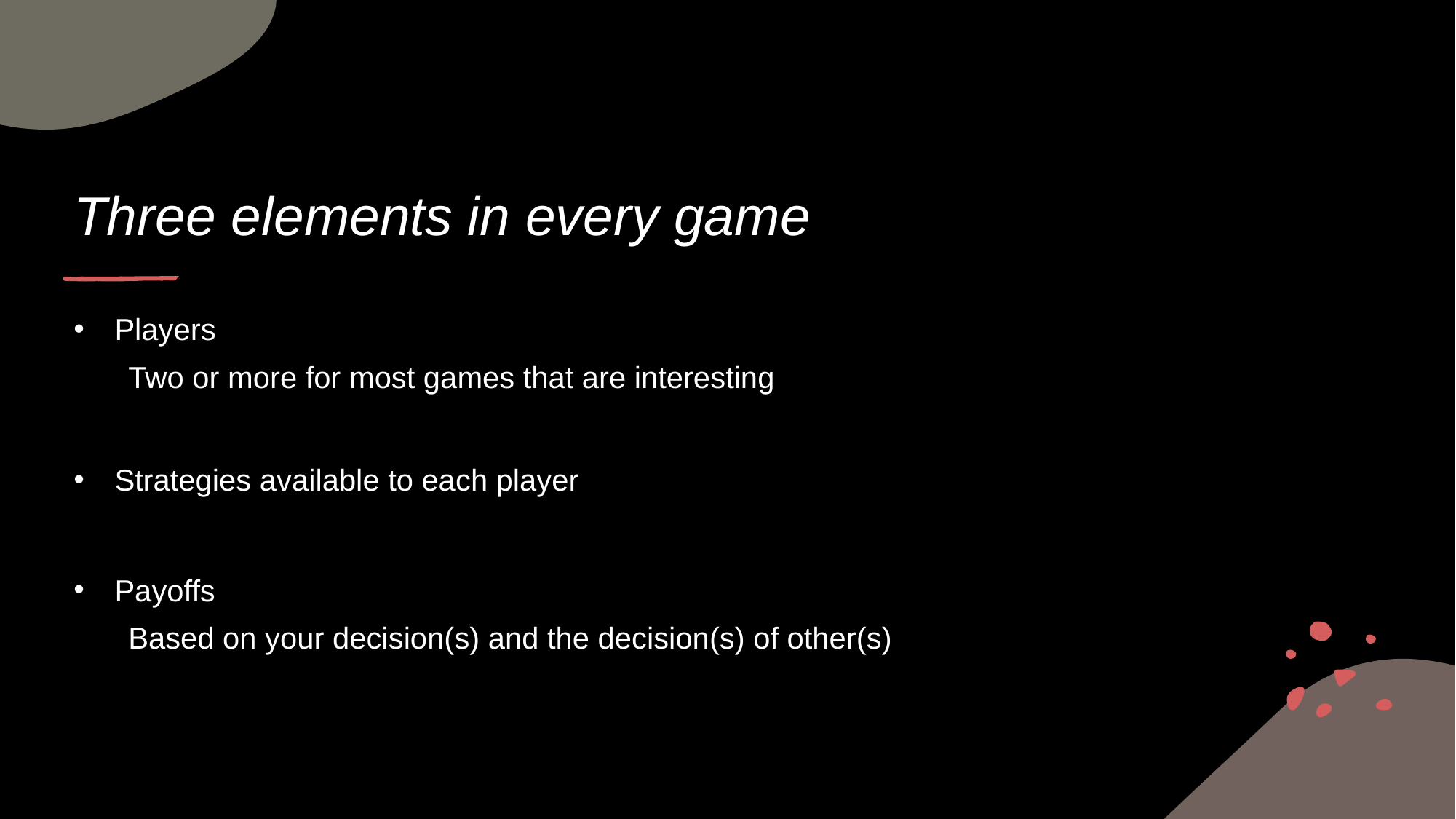

# Three elements in every game
Players
Two or more for most games that are interesting

Strategies available to each player

Payoffs
Based on your decision(s) and the decision(s) of other(s)